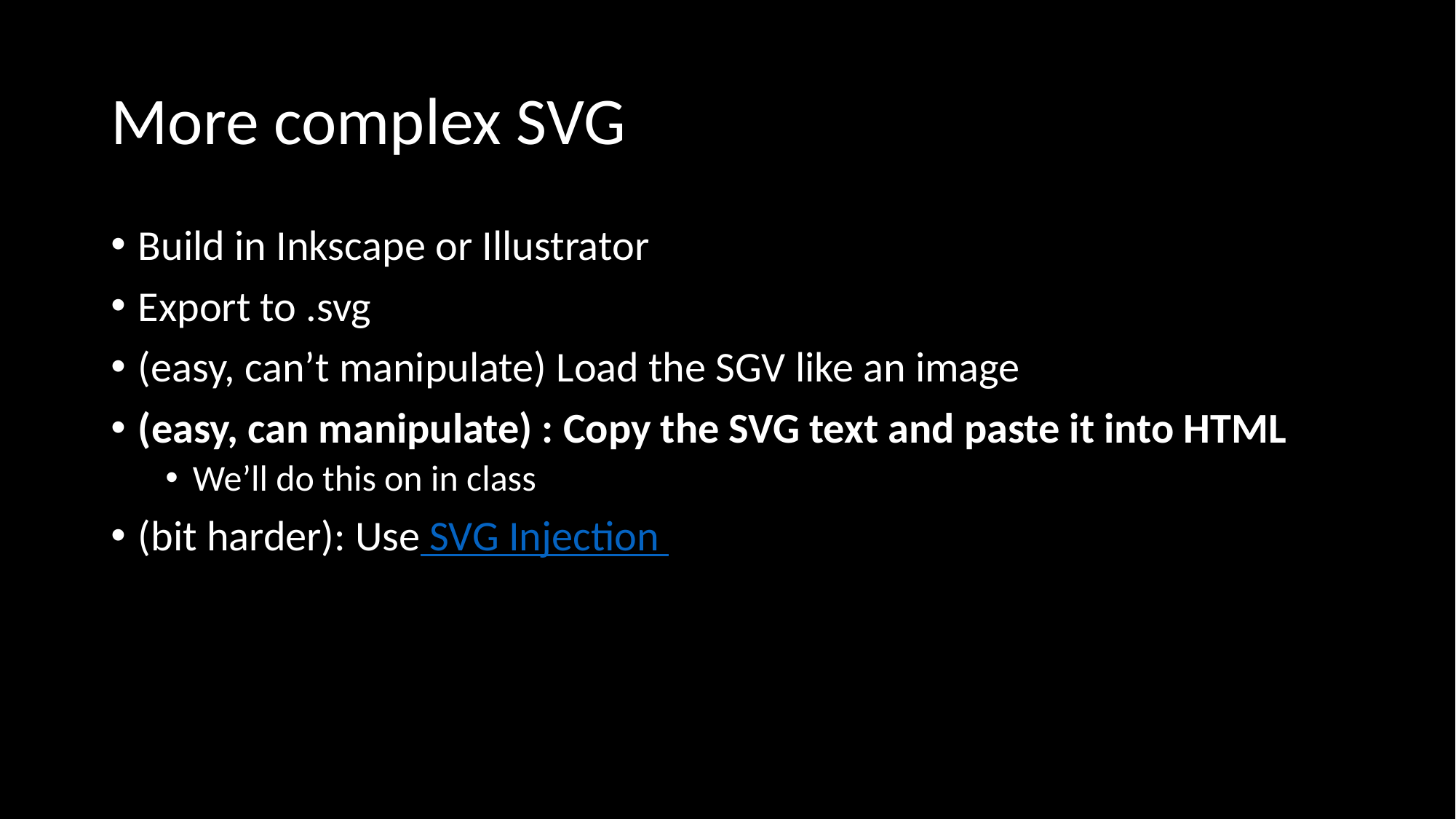

# More complex SVG
Build in Inkscape or Illustrator
Export to .svg
(easy, can’t manipulate) Load the SGV like an image
(easy, can manipulate) : Copy the SVG text and paste it into HTML
We’ll do this on in class
(bit harder): Use SVG Injection